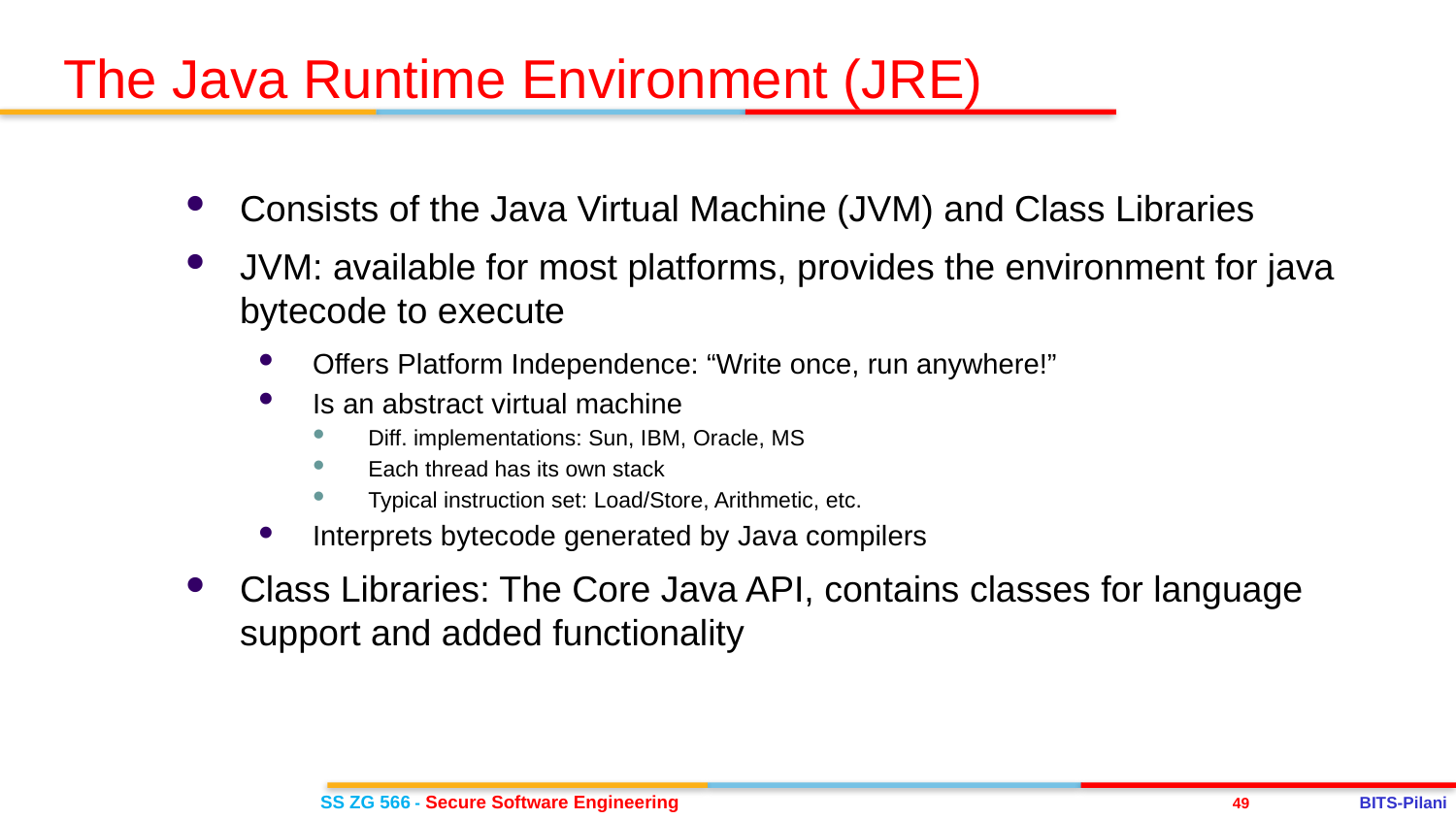

The Java Runtime Environment (JRE)
Consists of the Java Virtual Machine (JVM) and Class Libraries
JVM: available for most platforms, provides the environment for java bytecode to execute
Offers Platform Independence: “Write once, run anywhere!”
Is an abstract virtual machine
Diff. implementations: Sun, IBM, Oracle, MS
Each thread has its own stack
Typical instruction set: Load/Store, Arithmetic, etc.
Interprets bytecode generated by Java compilers
Class Libraries: The Core Java API, contains classes for language support and added functionality